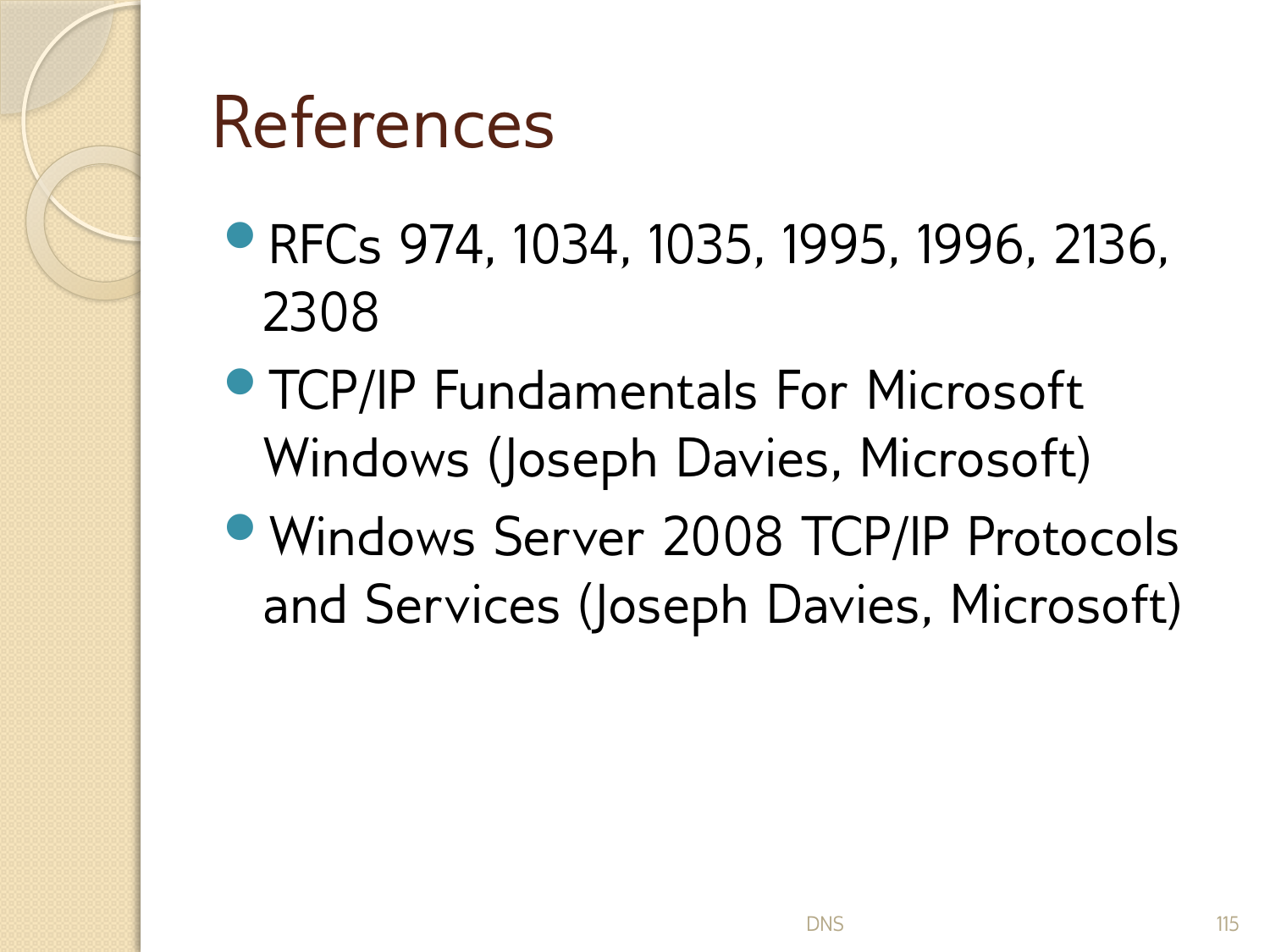

# References
RFCs 974, 1034, 1035, 1995, 1996, 2136, 2308
TCP/IP Fundamentals For Microsoft Windows (Joseph Davies, Microsoft)
Windows Server 2008 TCP/IP Protocols and Services (Joseph Davies, Microsoft)

DNS
115